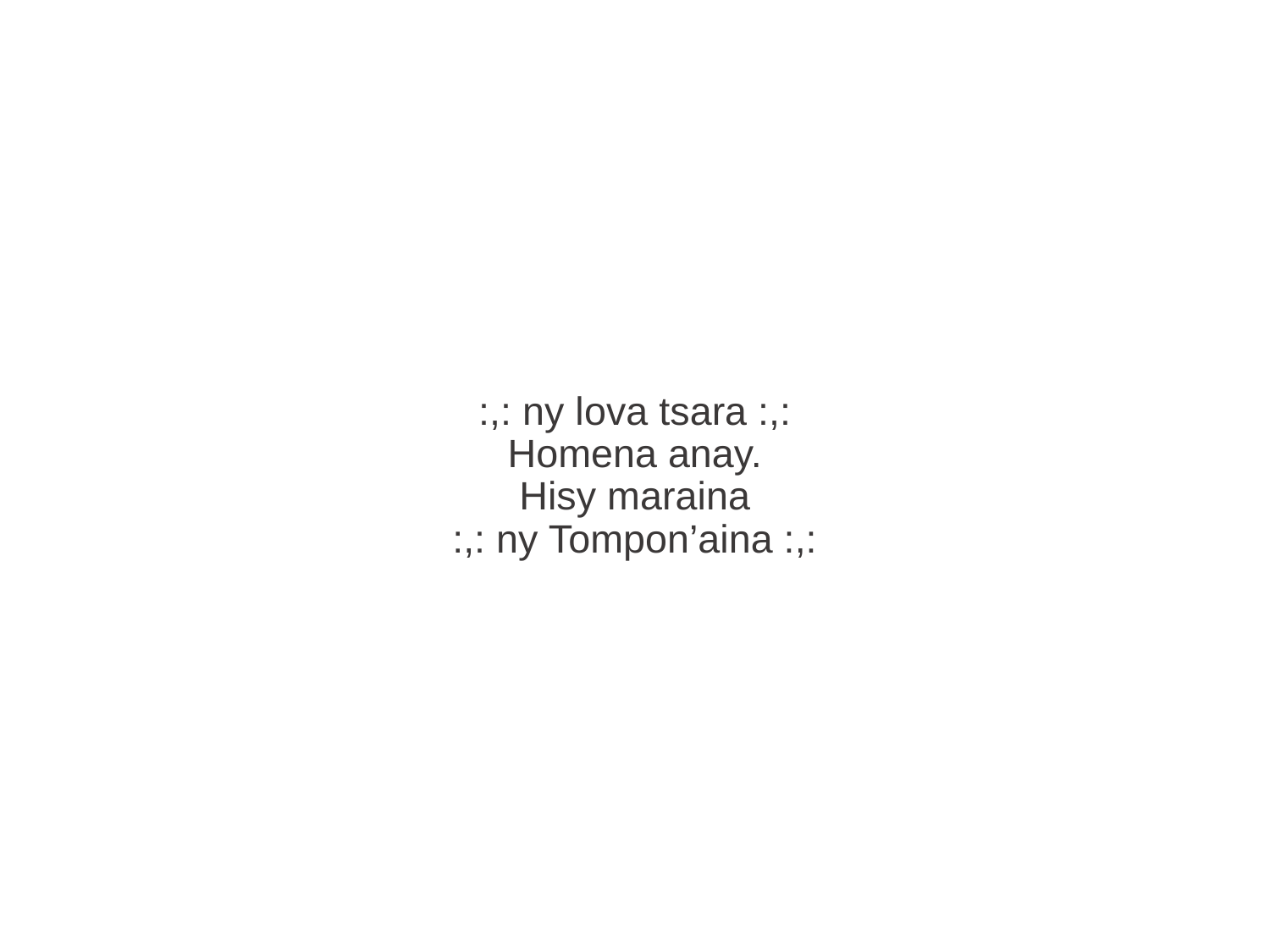

:,: ny lova tsara :,:
Homena anay.
Hisy maraina
:,: ny Tompon’aina :,: